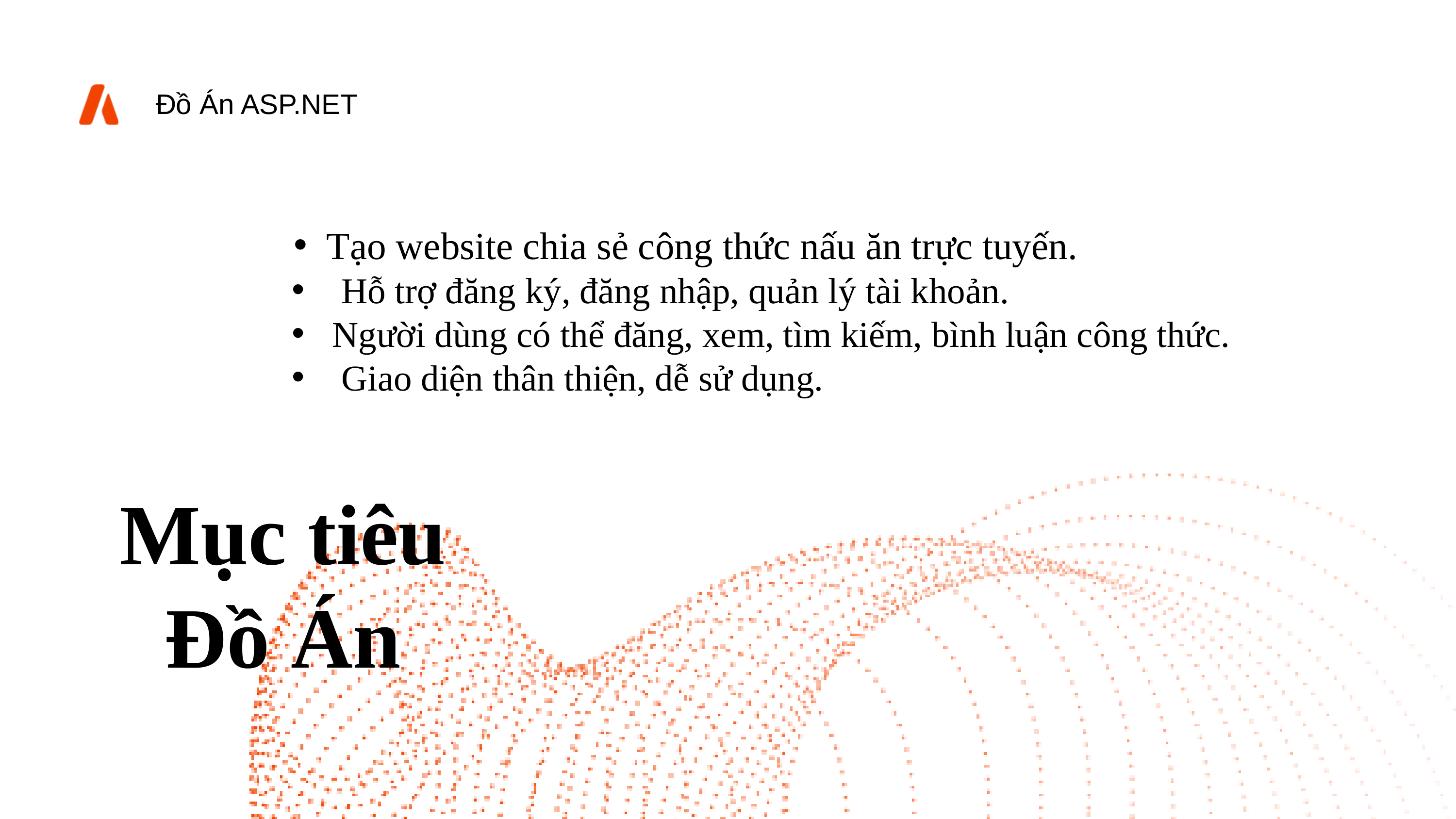

Đồ Án ASP.NET
Tạo website chia sẻ công thức nấu ăn trực tuyến.
  Hỗ trợ đăng ký, đăng nhập, quản lý tài khoản.
 Người dùng có thể đăng, xem, tìm kiếm, bình luận công thức.
  Giao diện thân thiện, dễ sử dụng.

Mục tiêu
Đồ Án